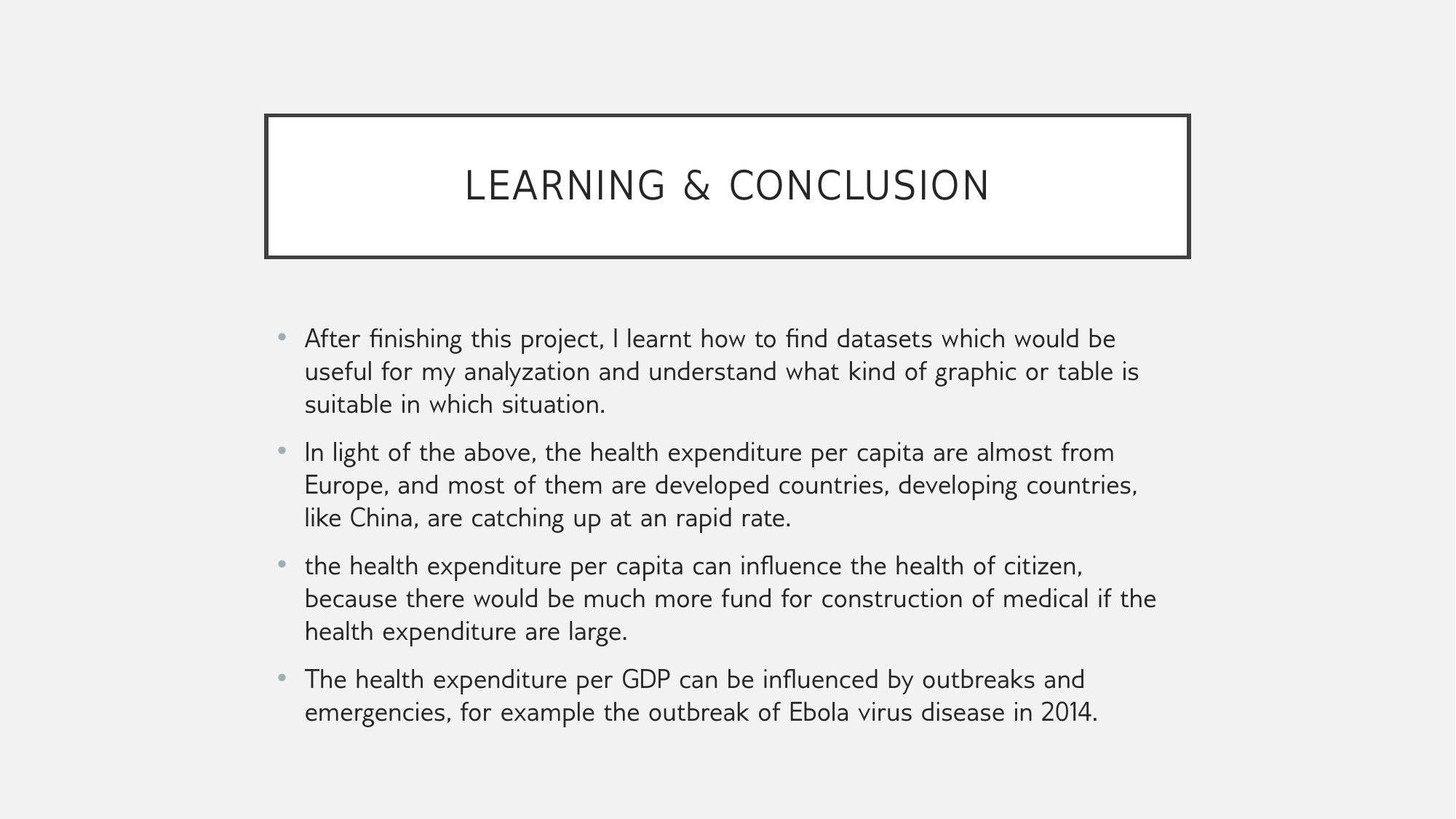

# learning & conclusion
After finishing this project, I learnt how to find datasets which would be useful for my analyzation and understand what kind of graphic or table is suitable in which situation.
In light of the above, the health expenditure per capita are almost from Europe, and most of them are developed countries, developing countries, like China, are catching up at an rapid rate.
the health expenditure per capita can influence the health of citizen, because there would be much more fund for construction of medical if the health expenditure are large.
The health expenditure per GDP can be influenced by outbreaks and emergencies, for example the outbreak of Ebola virus disease in 2014.